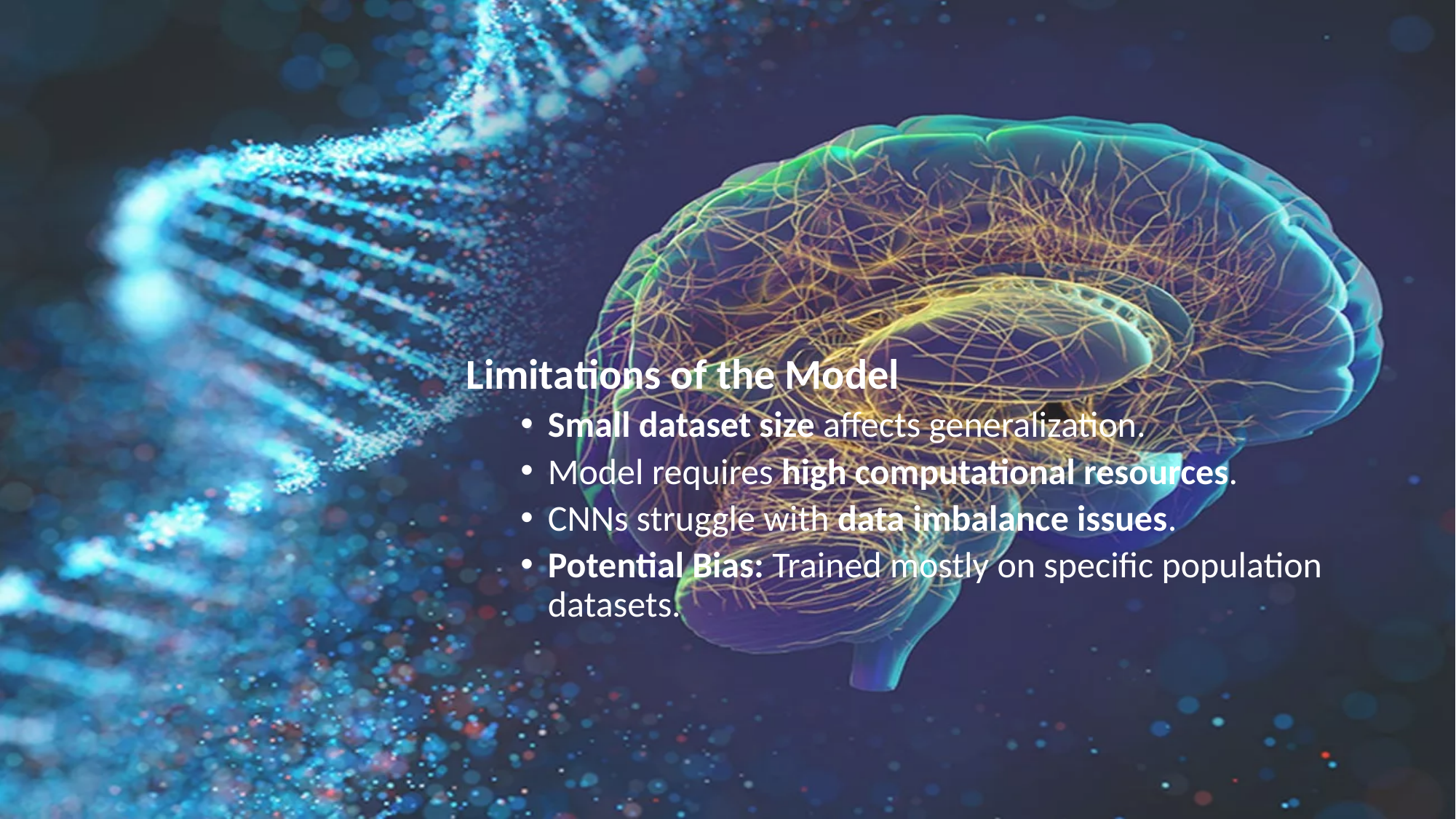

#
Limitations of the Model
Small dataset size affects generalization.
Model requires high computational resources.
CNNs struggle with data imbalance issues.
Potential Bias: Trained mostly on specific population datasets.